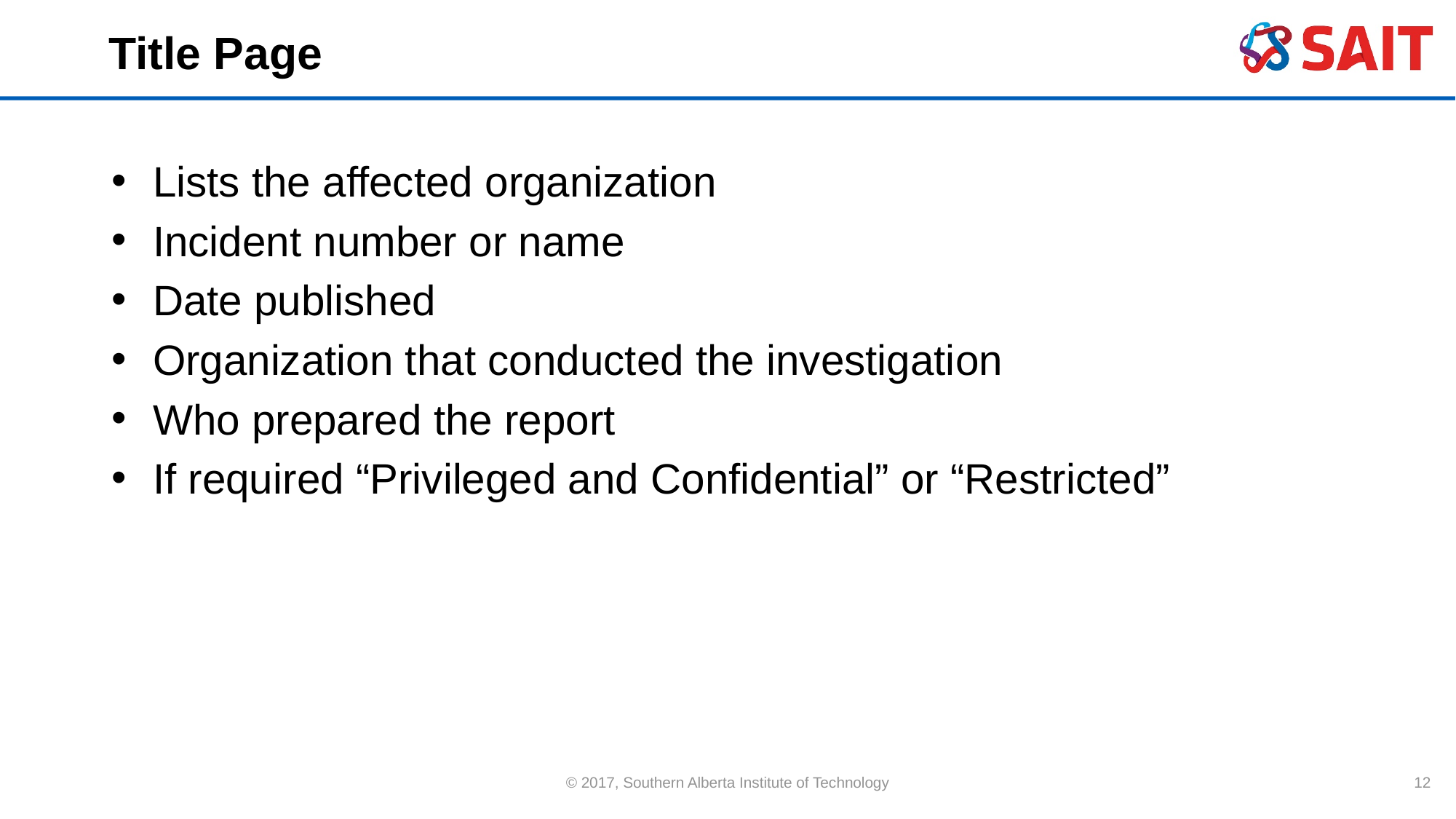

# Title Page
Lists the affected organization
Incident number or name
Date published
Organization that conducted the investigation
Who prepared the report
If required “Privileged and Confidential” or “Restricted”